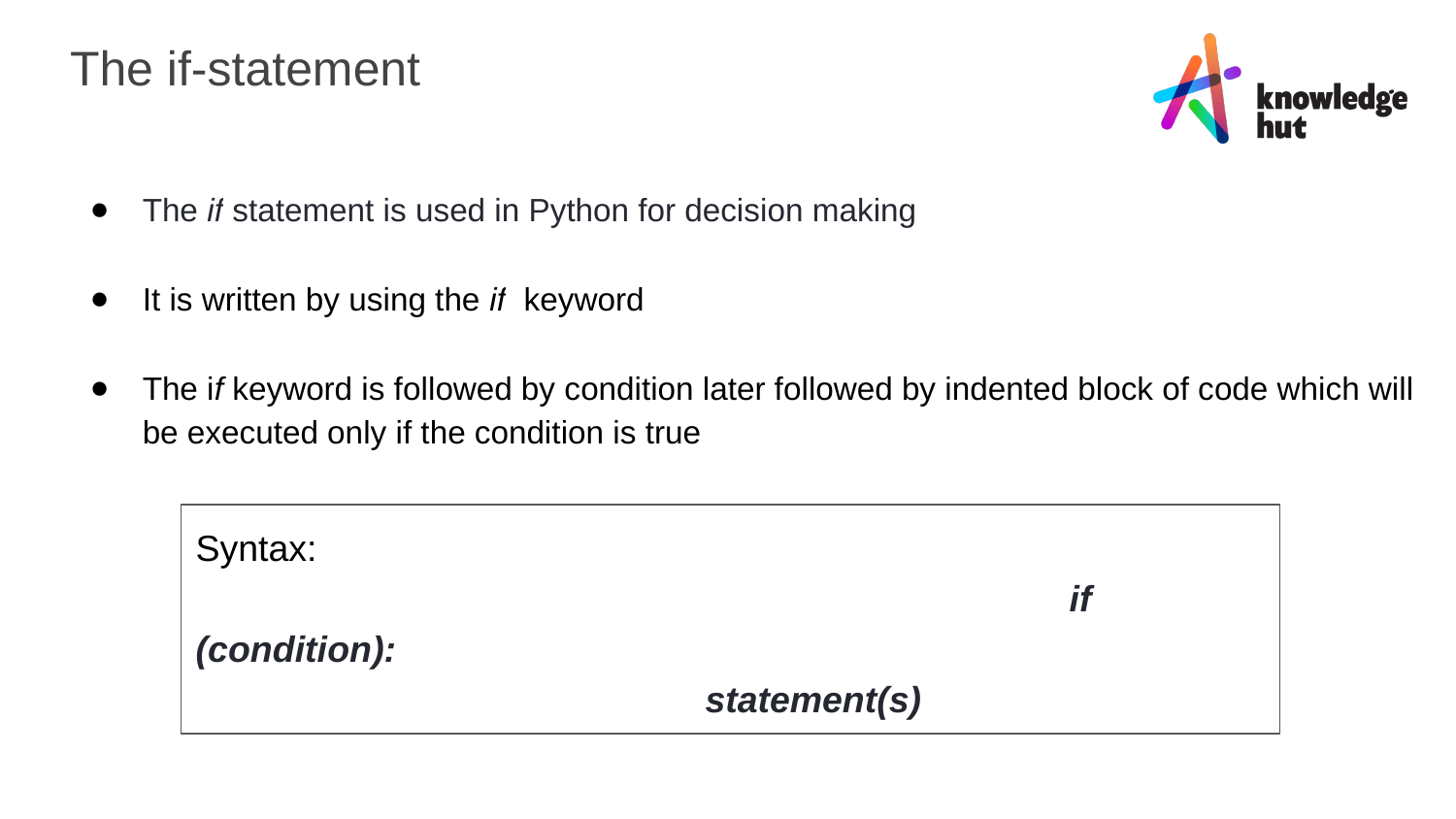

The if-statement
The if statement is used in Python for decision making

It is written by using the if  keyword

The if keyword is followed by condition later followed by indented block of code which will be executed only if the condition is true
Syntax:
						if (condition):
statement(s)